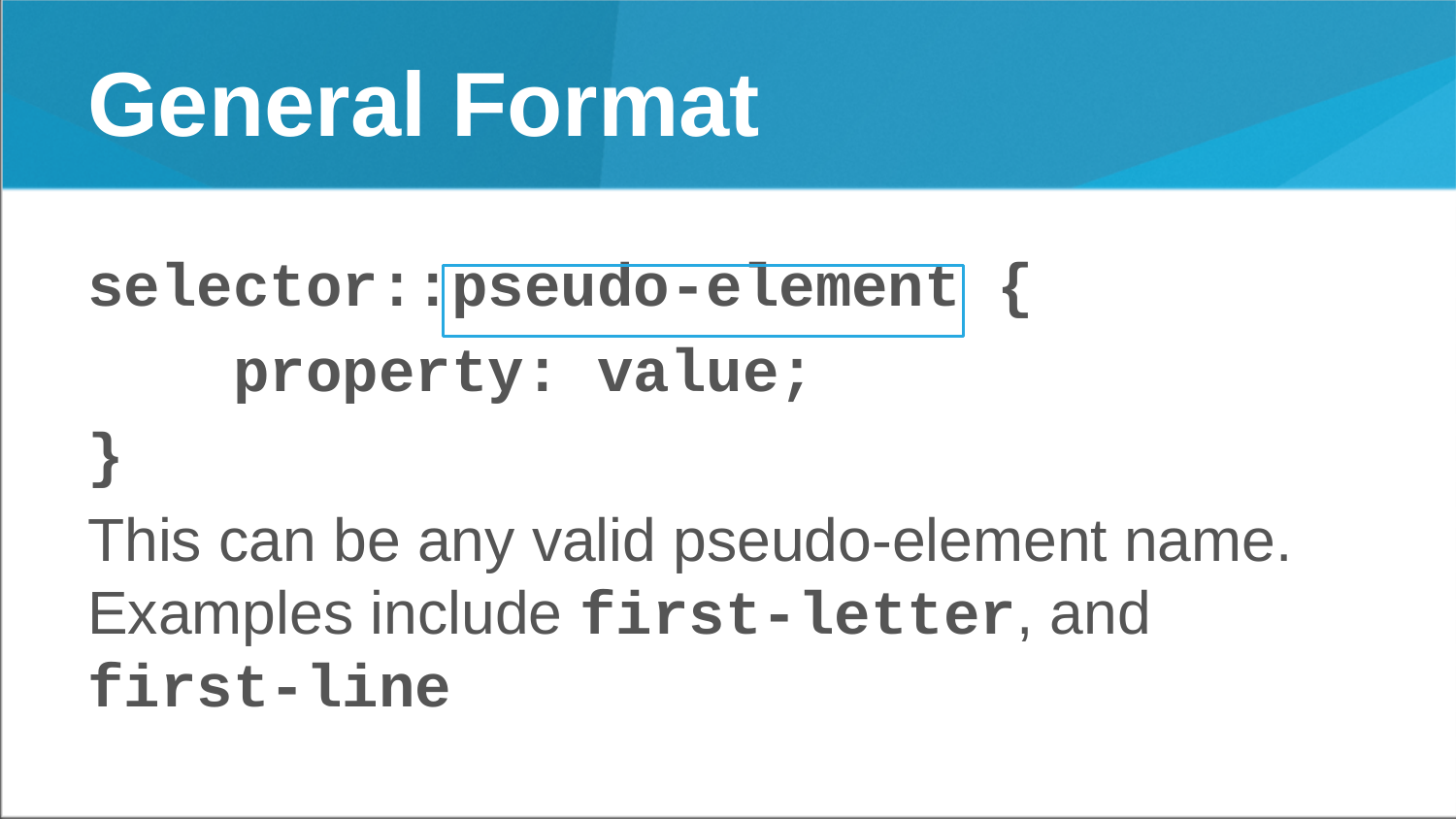

# General Format
selector::pseudo-element {
	property: value;
}
This can be any valid pseudo-element name. Examples include first-letter, and first-line